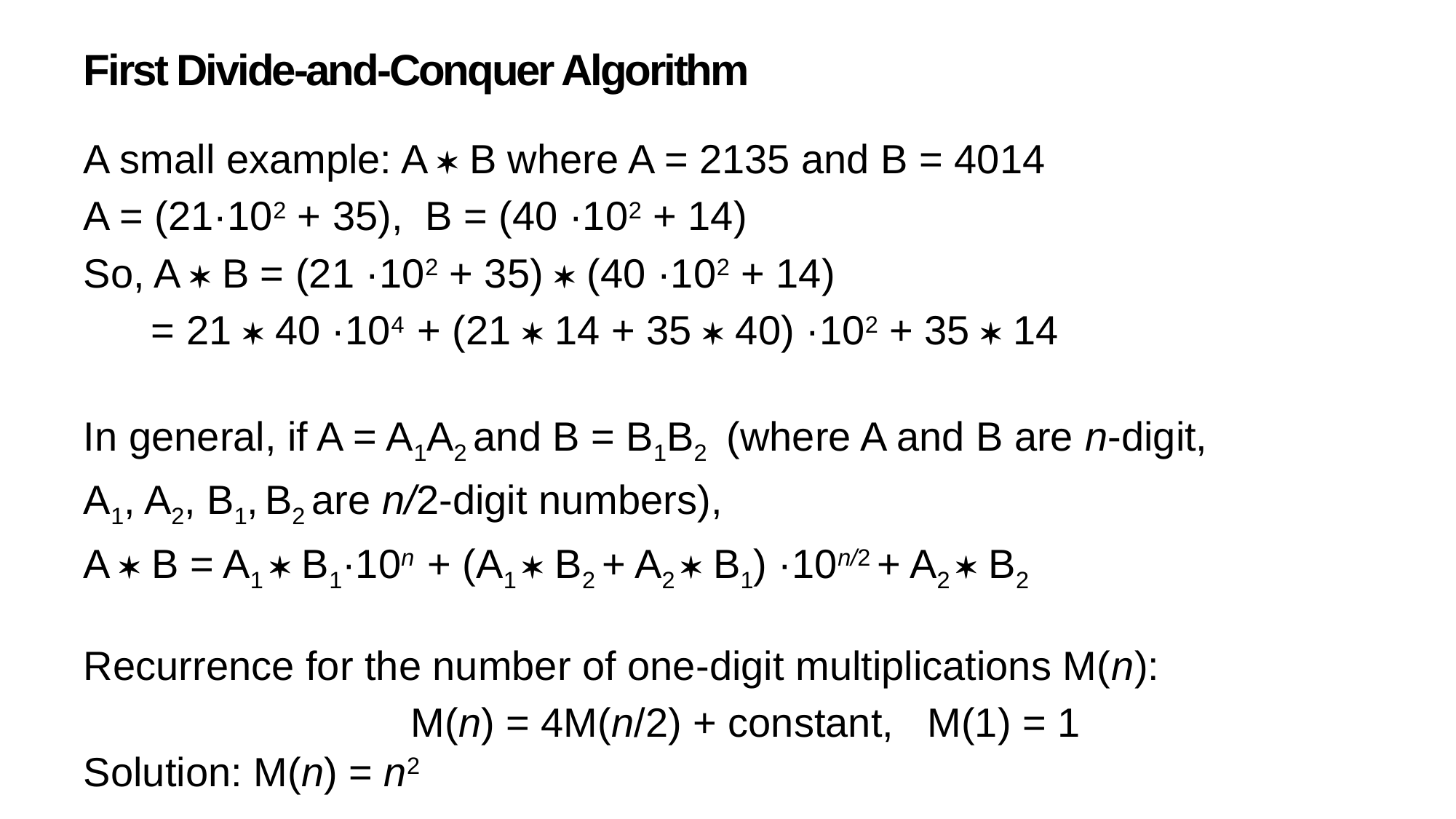

# First Divide-and-Conquer Algorithm
A small example: A ∗ B where A = 2135 and B = 4014
A = (21·102 + 35),  B = (40 ·102 + 14)
So, A ∗ B = (21 ·102 + 35) ∗ (40 ·102 + 14)
      = 21 ∗ 40 ·104  + (21 ∗ 14 + 35 ∗ 40) ·102 + 35 ∗ 14
In general, if A = A1A2 and B = B1B2   (where A and B are n-digit,
A1, A2, B1, B2 are n/2-digit numbers),
A ∗ B = A1 ∗ B1·10n  + (A1 ∗ B2 + A2 ∗ B1) ·10n/2 + A2 ∗ B2
Recurrence for the number of one-digit multiplications M(n):
                             M(n) = 4M(n/2) + constant,   M(1) = 1
Solution: M(n) = n2